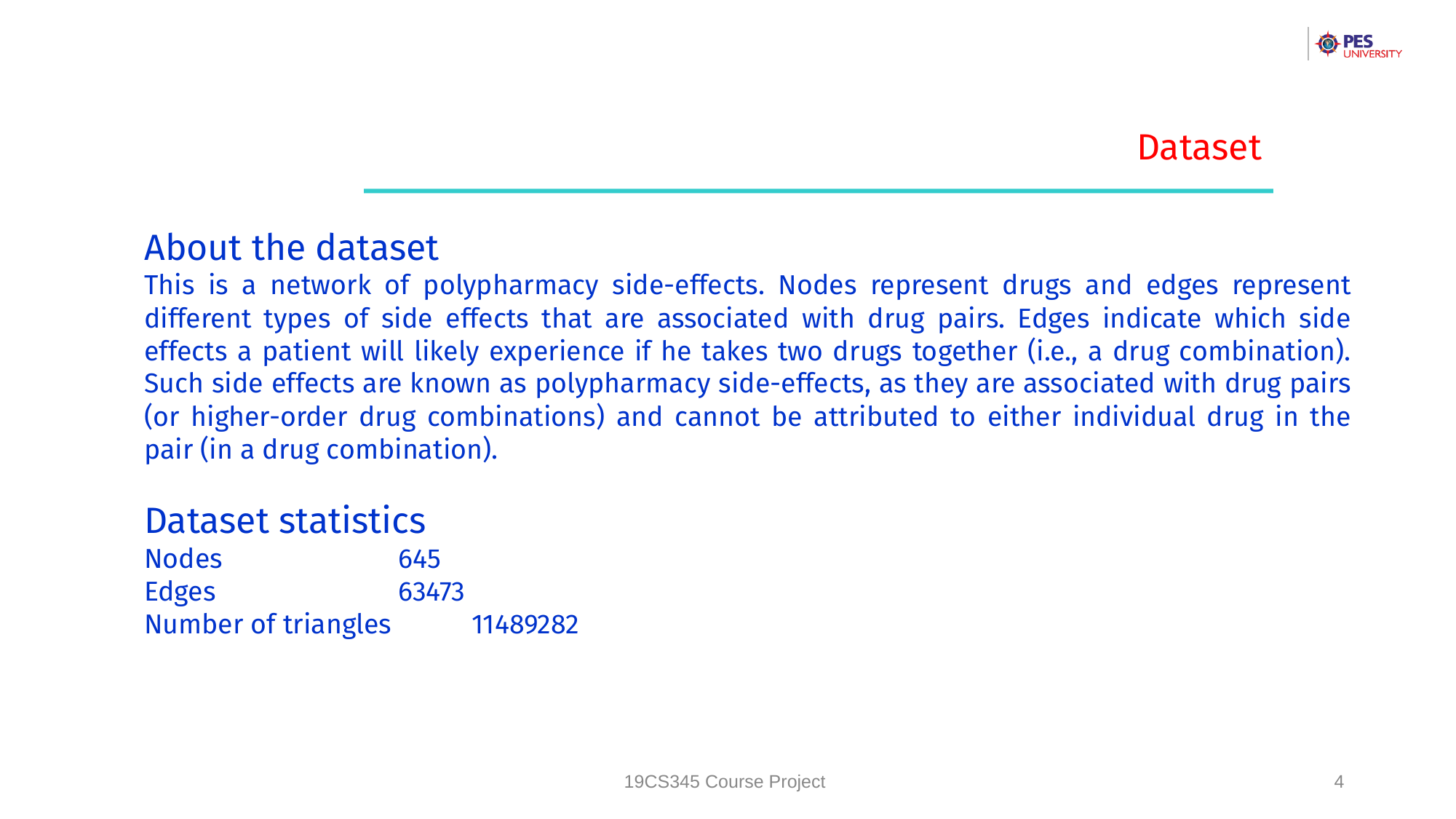

Dataset

About the dataset
This is a network of polypharmacy side-effects. Nodes represent drugs and edges represent different types of side effects that are associated with drug pairs. Edges indicate which side effects a patient will likely experience if he takes two drugs together (i.e., a drug combination). Such side effects are known as polypharmacy side-effects, as they are associated with drug pairs (or higher-order drug combinations) and cannot be attributed to either individual drug in the pair (in a drug combination).

Dataset statistics
Nodes	                    645
Edges	                    63473
Number of triangles	11489282

19CS345 Course Project
4